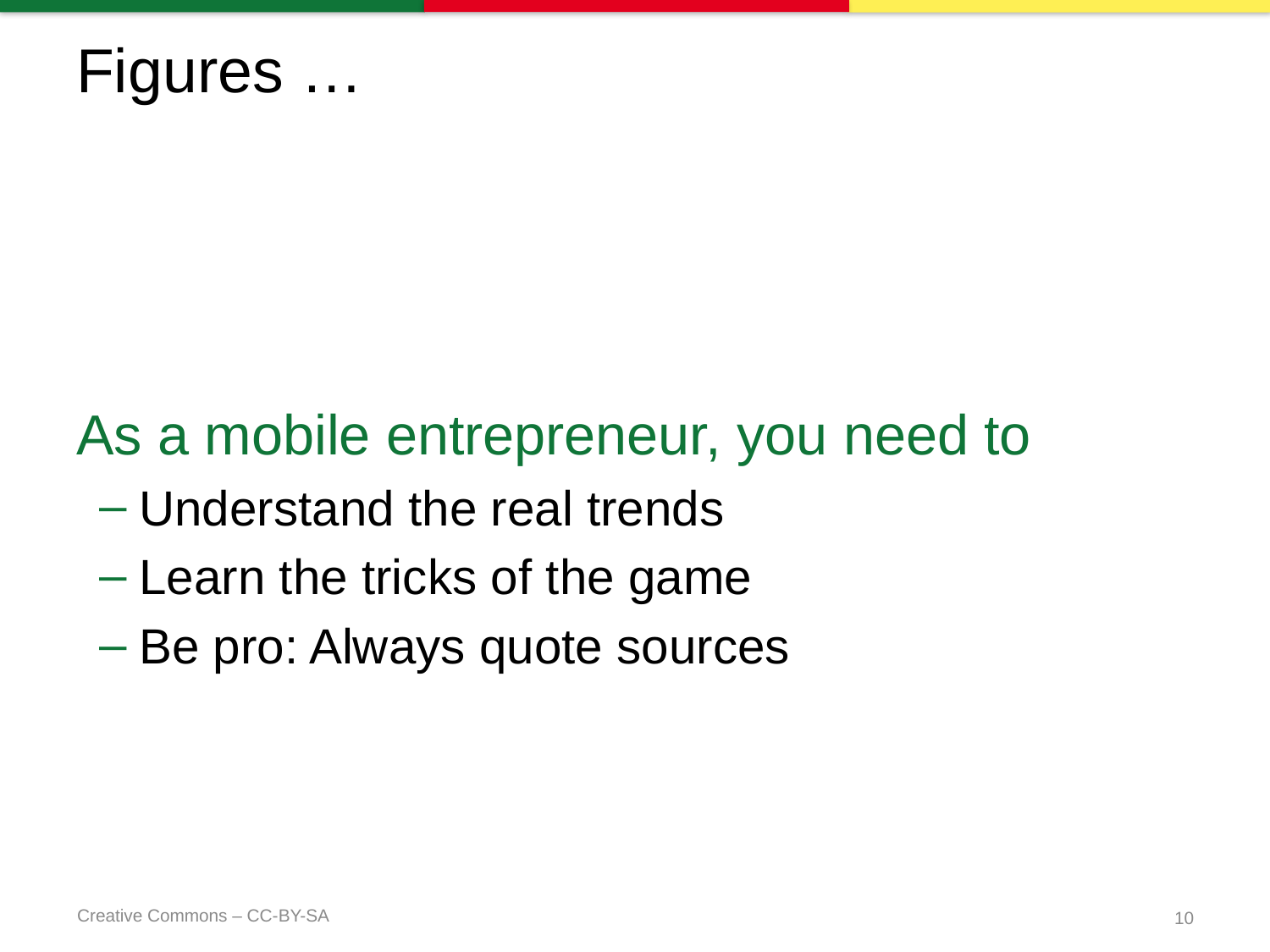

# Figures …
As a mobile entrepreneur, you need to
Understand the real trends
Learn the tricks of the game
Be pro: Always quote sources
10